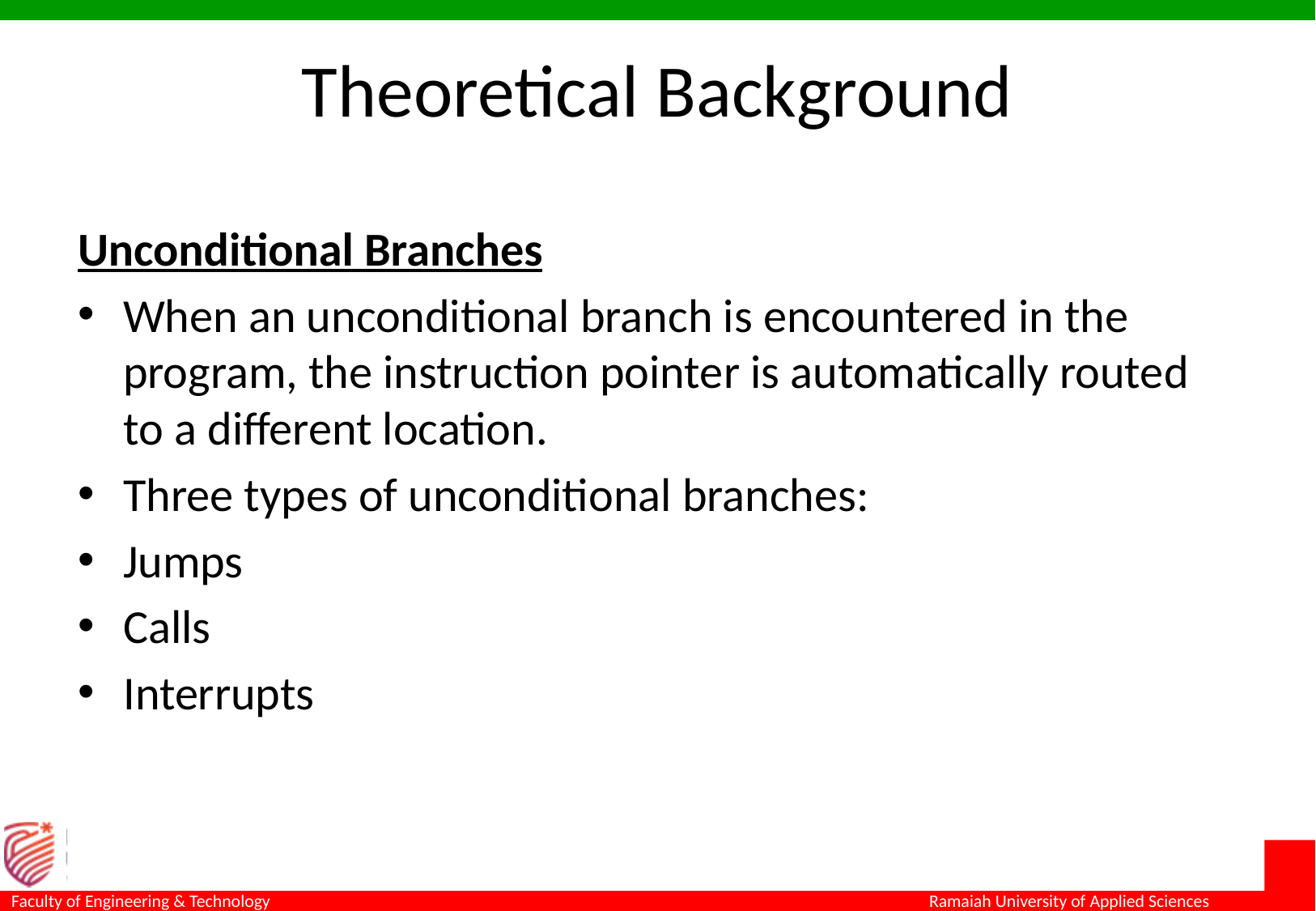

# Theoretical Background
Unconditional Branches
When an unconditional branch is encountered in the program, the instruction pointer is automatically routed to a different location.
Three types of unconditional branches:
Jumps
Calls
Interrupts